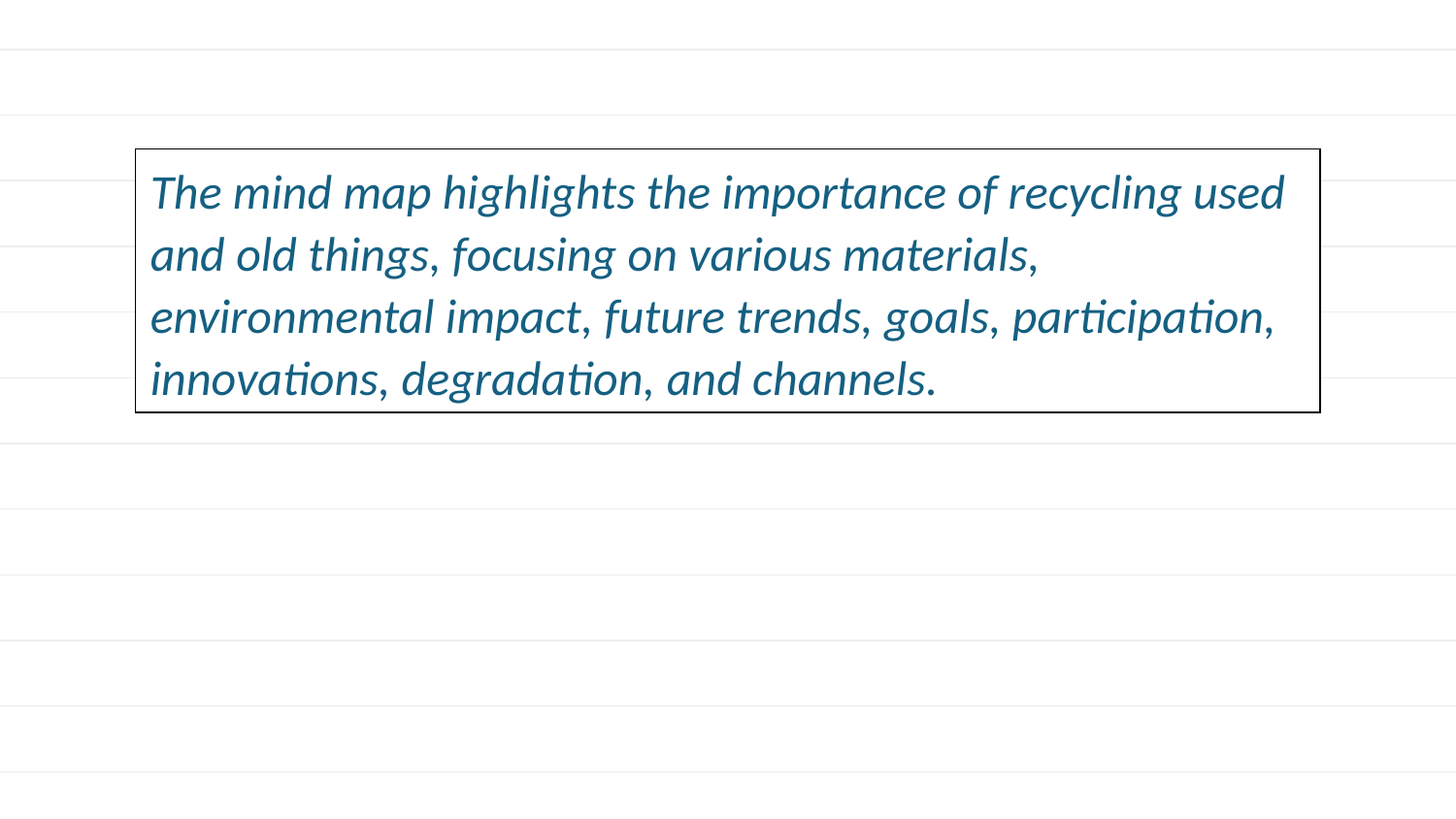

The mind map highlights the importance of recycling used and old things, focusing on various materials, environmental impact, future trends, goals, participation, innovations, degradation, and channels.